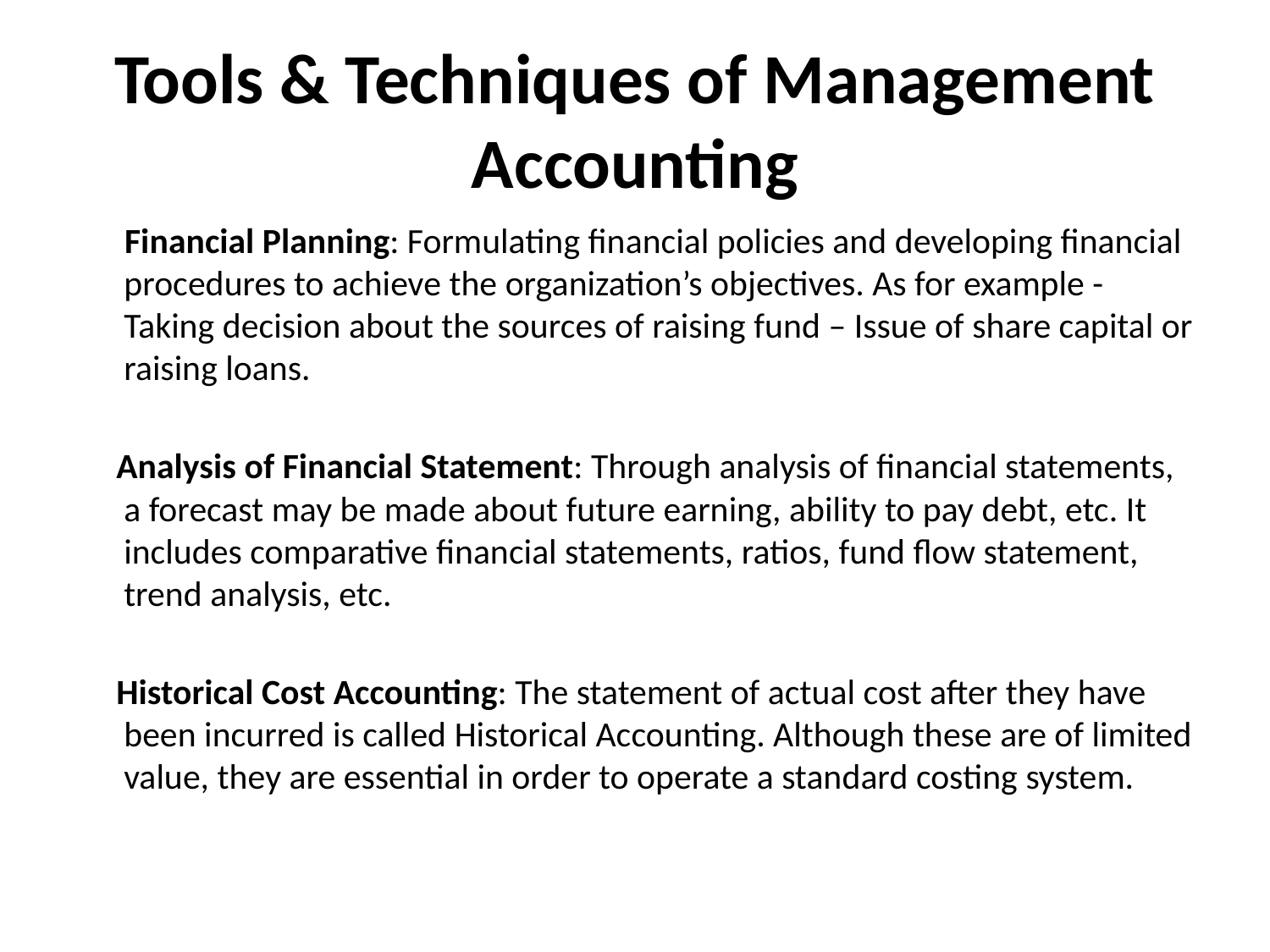

# Tools & Techniques of Management Accounting
      Financial Planning: Formulating financial policies and developing financial procedures to achieve the organization’s objectives. As for example -  Taking decision about the sources of raising fund – Issue of share capital or raising loans.

     Analysis of Financial Statement: Through analysis of financial statements, a forecast may be made about future earning, ability to pay debt, etc. It includes comparative financial statements, ratios, fund flow statement, trend analysis, etc.

     Historical Cost Accounting: The statement of actual cost after they have been incurred is called Historical Accounting. Although these are of limited value, they are essential in order to operate a standard costing system.